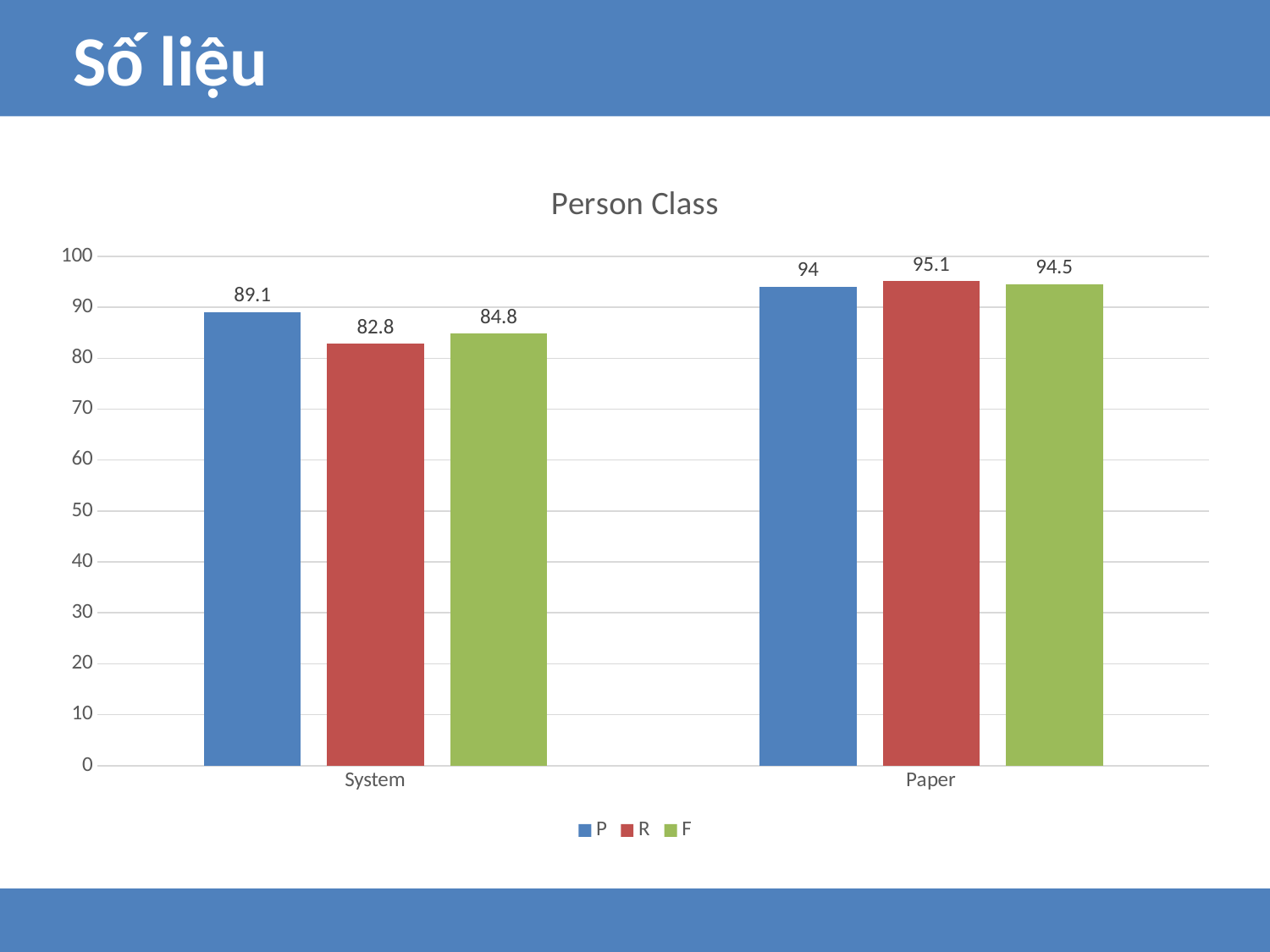

Số liệu

### Chart: Person Class

| Category | P | R | F |
|---|---|---|---|
| System | 89.1 | 82.8 | 84.8 |
| Paper | 94.0 | 95.1 | 94.5 |